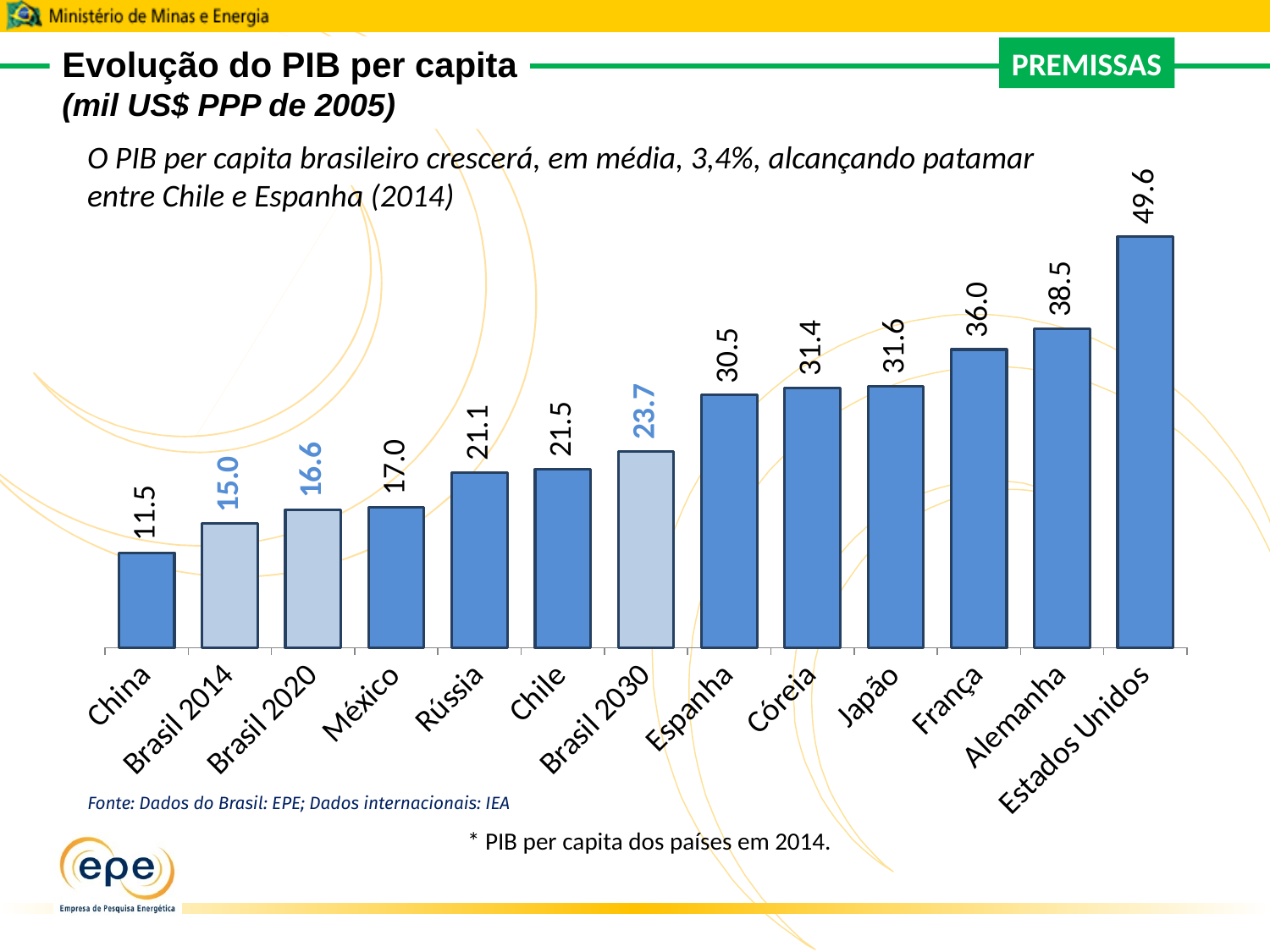

Evolução do PIB per capita
(mil US$ PPP de 2005)
PREMISSAS
O PIB per capita brasileiro crescerá, em média, 3,4%, alcançando patamar entre Chile e Espanha (2014)

### Chart

| Category |  11,5  |
|---|---|
| China | 11.46519242775467 |
| Brasil 2014 | 14.974149046550012 |
| Brasil 2020 | 16.637906262022945 |
| México | 16.972741333849378 |
| Rússia | 21.140234376935197 |
| Chile | 21.51117963185549 |
| Brasil 2030 | 23.669325077271083 |
| Espanha | 30.473984061688984 |
| Córeia | 31.365059493096375 |
| Japão | 31.576128988737313 |
| França | 35.97343269469667 |
| Alemanha | 38.458903963251906 |
| Estados Unidos | 49.58412281460121 |
Fonte: Dados do Brasil: EPE; Dados internacionais: IEA
* PIB per capita dos países em 2014.